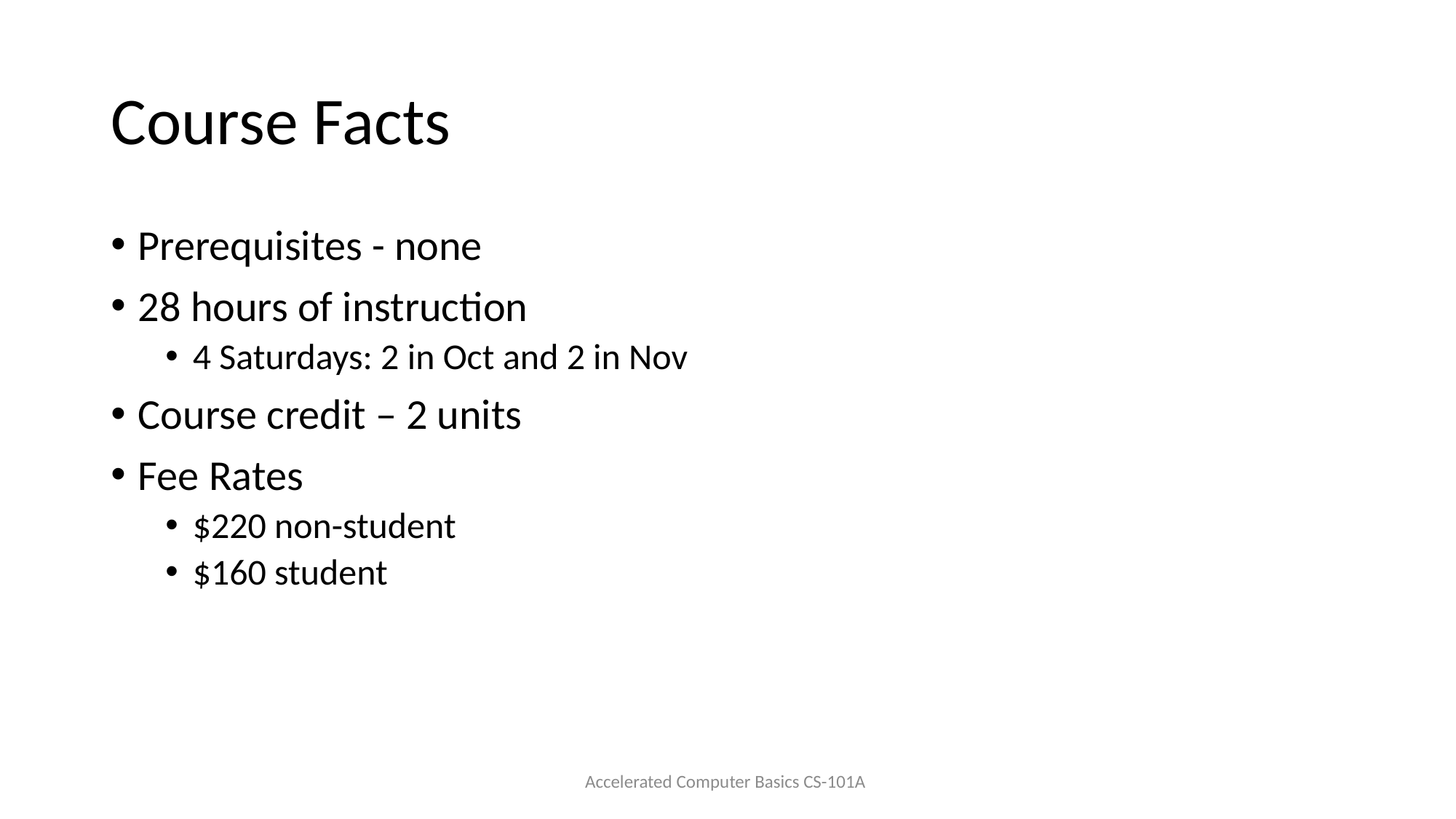

# Course Facts
Prerequisites - none
28 hours of instruction
4 Saturdays: 2 in Oct and 2 in Nov
Course credit – 2 units
Fee Rates
$220 non-student
$160 student
Accelerated Computer Basics CS-101A